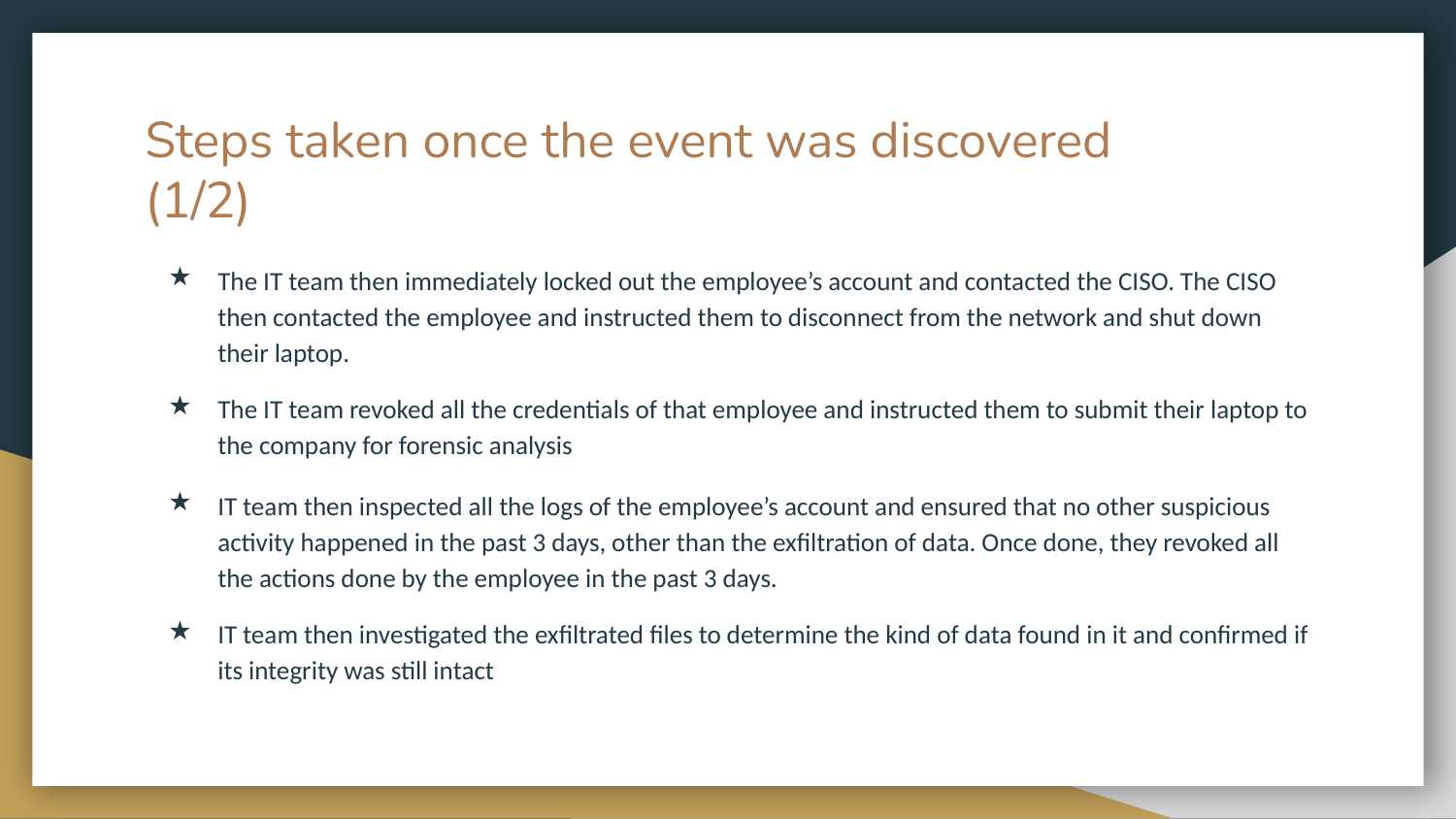

# Steps taken once the event was discovered
(1/2)
The IT team then immediately locked out the employee’s account and contacted the CISO. The CISO then contacted the employee and instructed them to disconnect from the network and shut down their laptop.
The IT team revoked all the credentials of that employee and instructed them to submit their laptop to the company for forensic analysis
IT team then inspected all the logs of the employee’s account and ensured that no other suspicious activity happened in the past 3 days, other than the exfiltration of data. Once done, they revoked all the actions done by the employee in the past 3 days.
IT team then investigated the exfiltrated files to determine the kind of data found in it and confirmed if its integrity was still intact